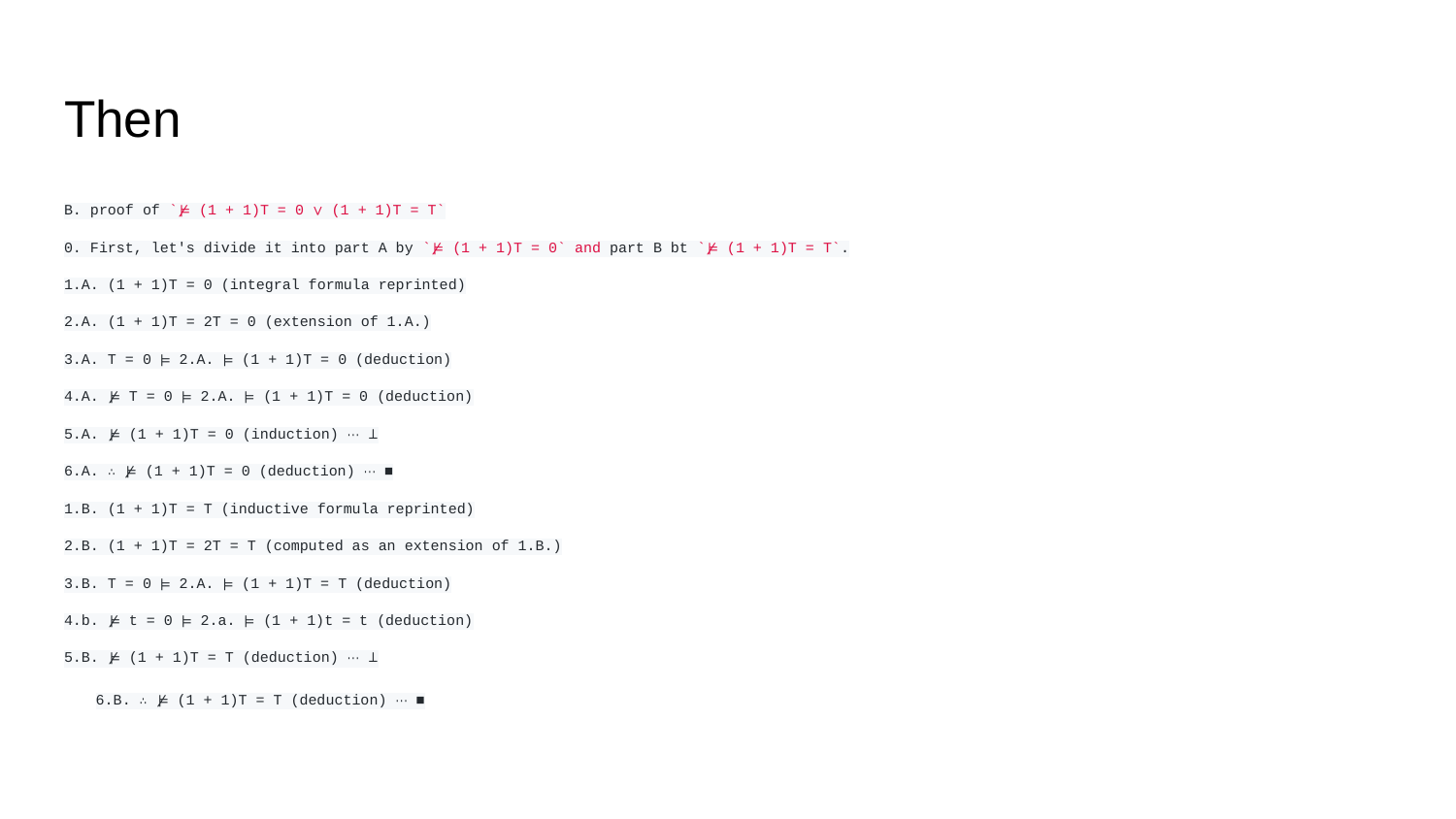

# Then
B. proof of `⊭ (1 + 1)T = 0 ∨ (1 + 1)T = T`
0. First, let's divide it into part A by `⊭ (1 + 1)T = 0` and part B bt `⊭ (1 + 1)T = T`.
1.A. (1 + 1)T = 0 (integral formula reprinted)
2.A. (1 + 1)T = 2T = 0 (extension of 1.A.)
3.A. T = 0 ⊨ 2.A. ⊨ (1 + 1)T = 0 (deduction)
4.A. ⊭ T = 0 ⊨ 2.A. ⊨ (1 + 1)T = 0 (deduction)
5.A. ⊭ (1 + 1)T = 0 (induction) ⋯ ⊥
6.A. ∴ ⊭ (1 + 1)T = 0 (deduction) ⋯ ■
1.B. (1 + 1)T = T (inductive formula reprinted)
2.B. (1 + 1)T = 2T = T (computed as an extension of 1.B.)
3.B. T = 0 ⊨ 2.A. ⊨ (1 + 1)T = T (deduction)
4.b. ⊭ t = 0 ⊨ 2.a. ⊨ (1 + 1)t = t (deduction)
5.B. ⊭ (1 + 1)T = T (deduction) ⋯ ⊥
6.B. ∴ ⊭ (1 + 1)T = T (deduction) ⋯ ■